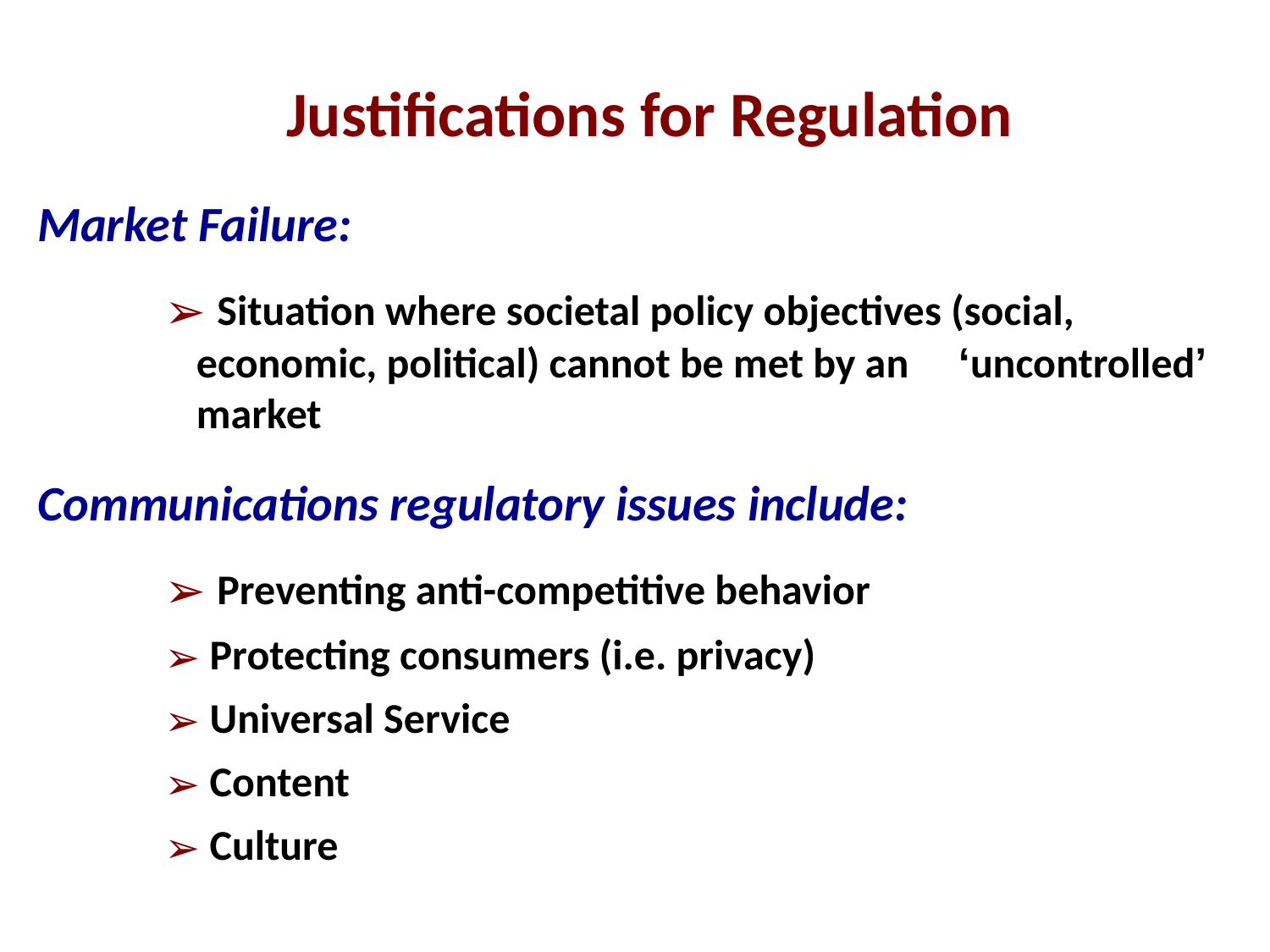

Justifications for Regulation
Market Failure:
 Situation where societal policy objectives (social, 	economic, political) cannot be met by an 	‘uncontrolled’ market
Communications regulatory issues include:
 Preventing anti-competitive behavior
 Protecting consumers (i.e. privacy)
 Universal Service
 Content
 Culture